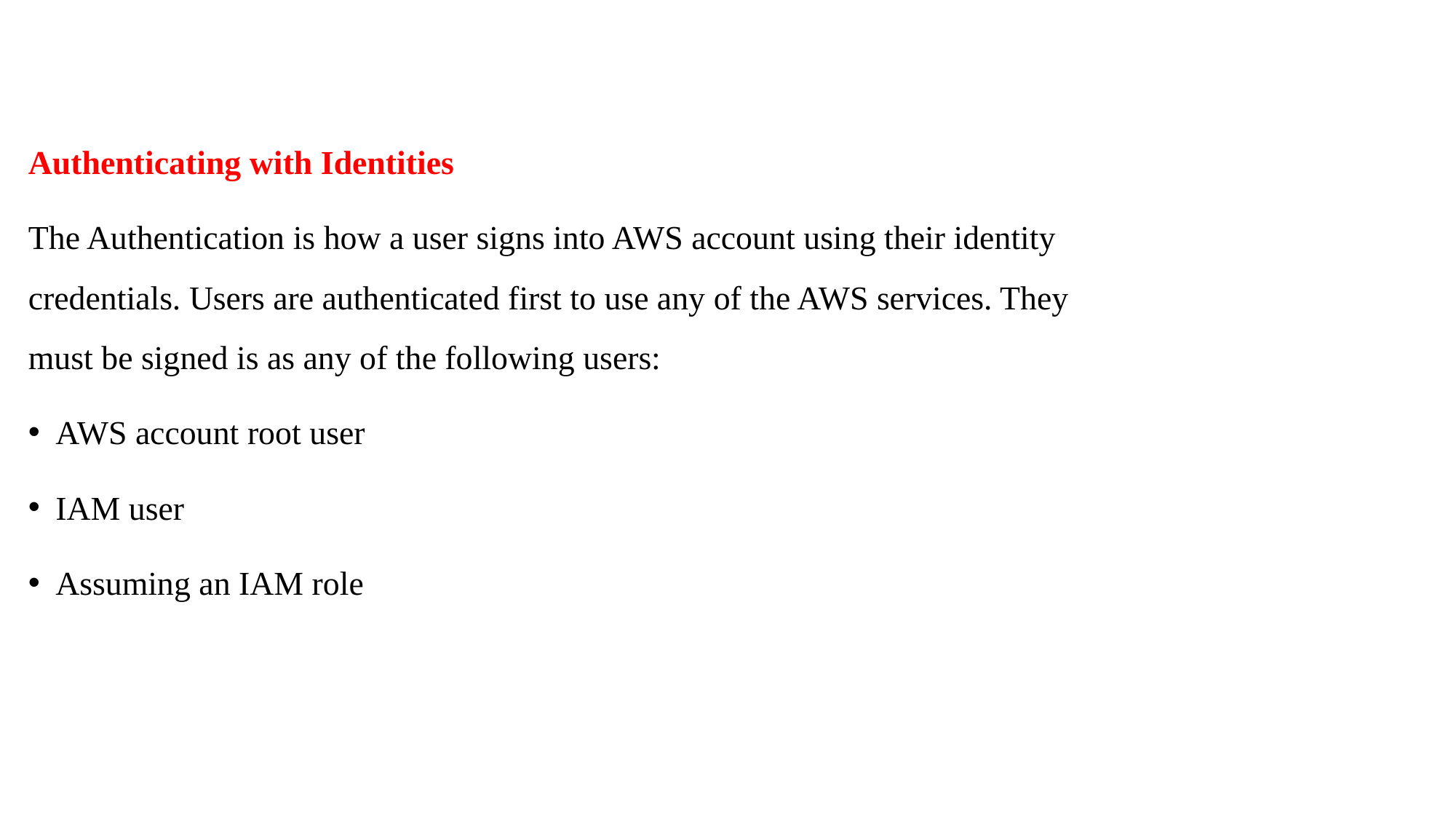

Authenticating with Identities
The Authentication is how a user signs into AWS account using their identity credentials. Users are authenticated first to use any of the AWS services. They must be signed is as any of the following users:
AWS account root user
IAM user
Assuming an IAM role